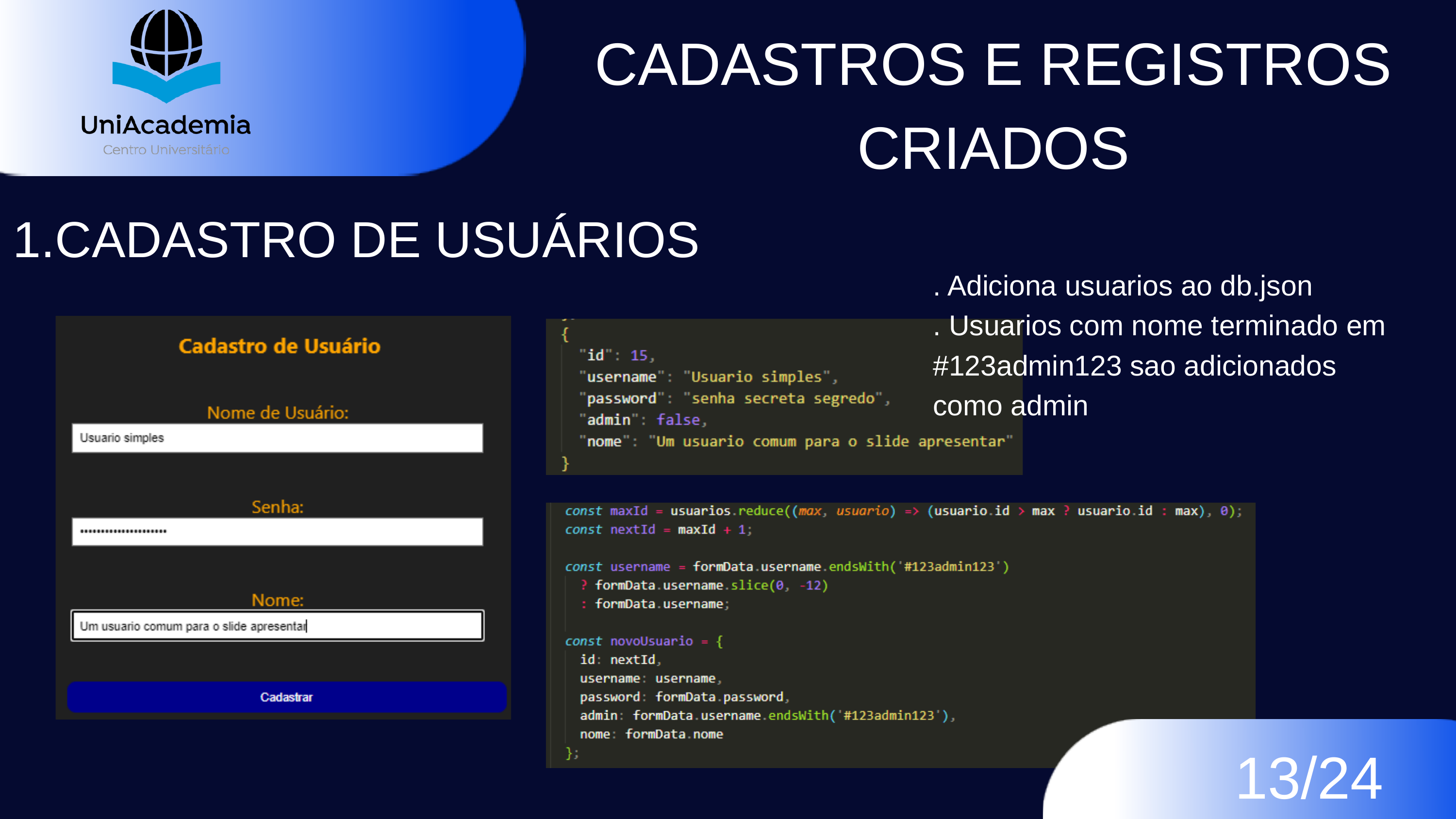

CADASTROS E REGISTROS CRIADOS
1.CADASTRO DE USUÁRIOS
. Adiciona usuarios ao db.json
. Usuarios com nome terminado em #123admin123 sao adicionados como admin

13/24